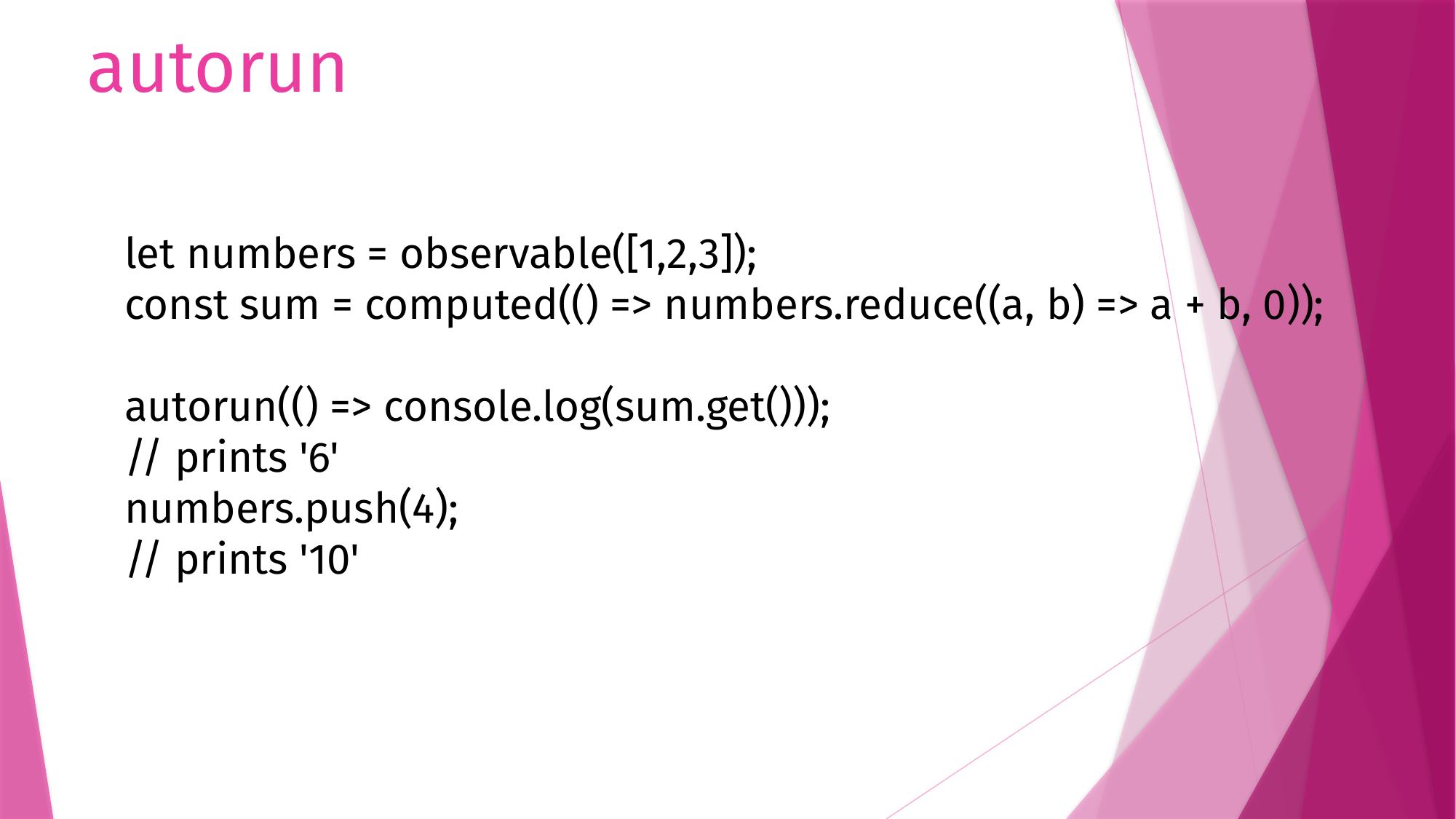

# autorun
let numbers = observable([1,2,3]);
const sum = computed(() => numbers.reduce((a, b) => a + b, 0));

autorun(() => console.log(sum.get()));
// prints '6'
numbers.push(4);
// prints '10'